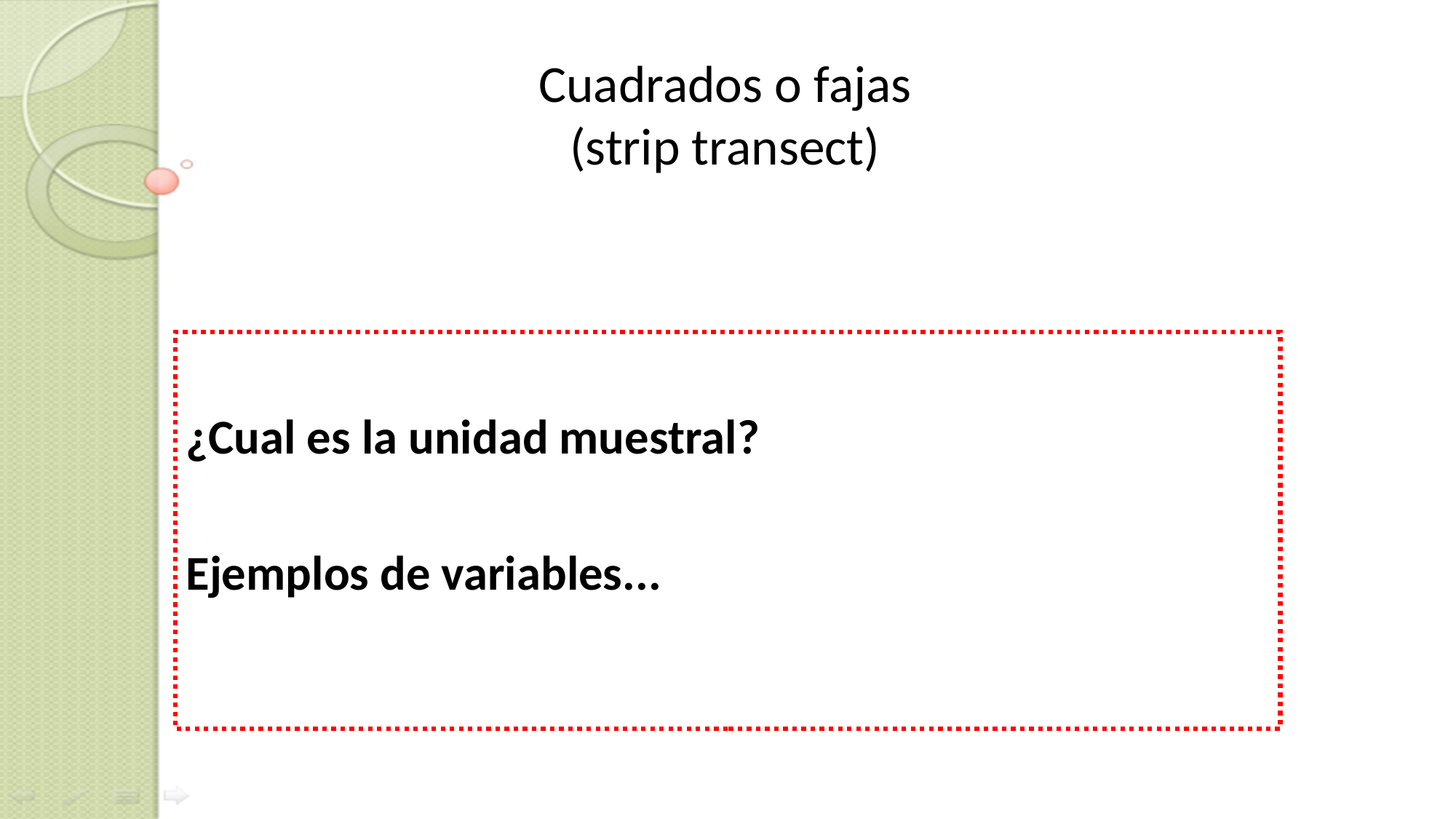

# Cuadrados o fajas (strip transect)

¿Cual es la unidad muestral?

Ejemplos de variables...